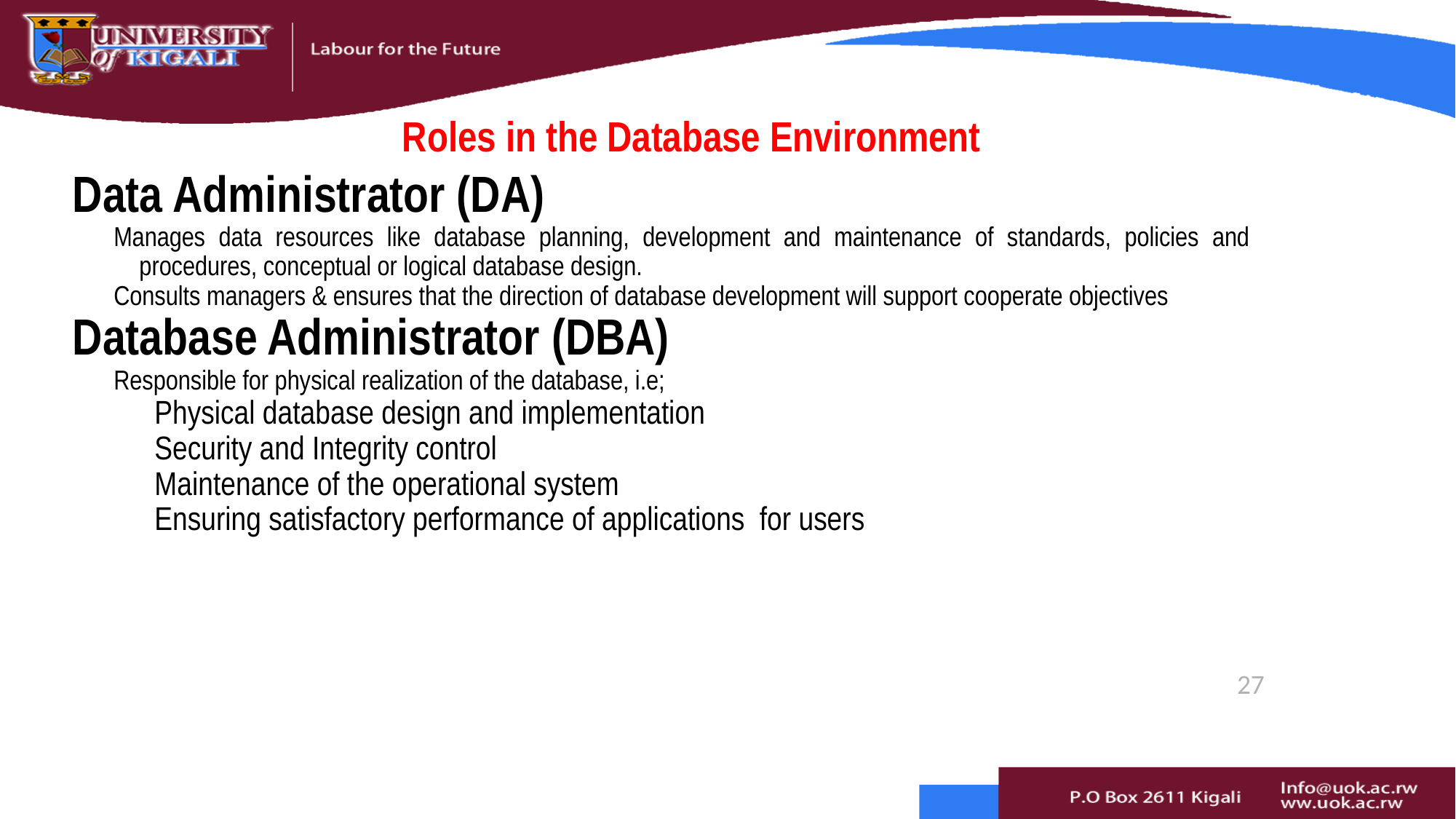

# Roles in the Database Environment
Data Administrator (DA)
Manages data resources like database planning, development and maintenance of standards, policies and procedures, conceptual or logical database design.
Consults managers & ensures that the direction of database development will support cooperate objectives
Database Administrator (DBA)
Responsible for physical realization of the database, i.e;
Physical database design and implementation
Security and Integrity control
Maintenance of the operational system
Ensuring satisfactory performance of applications  for users
27